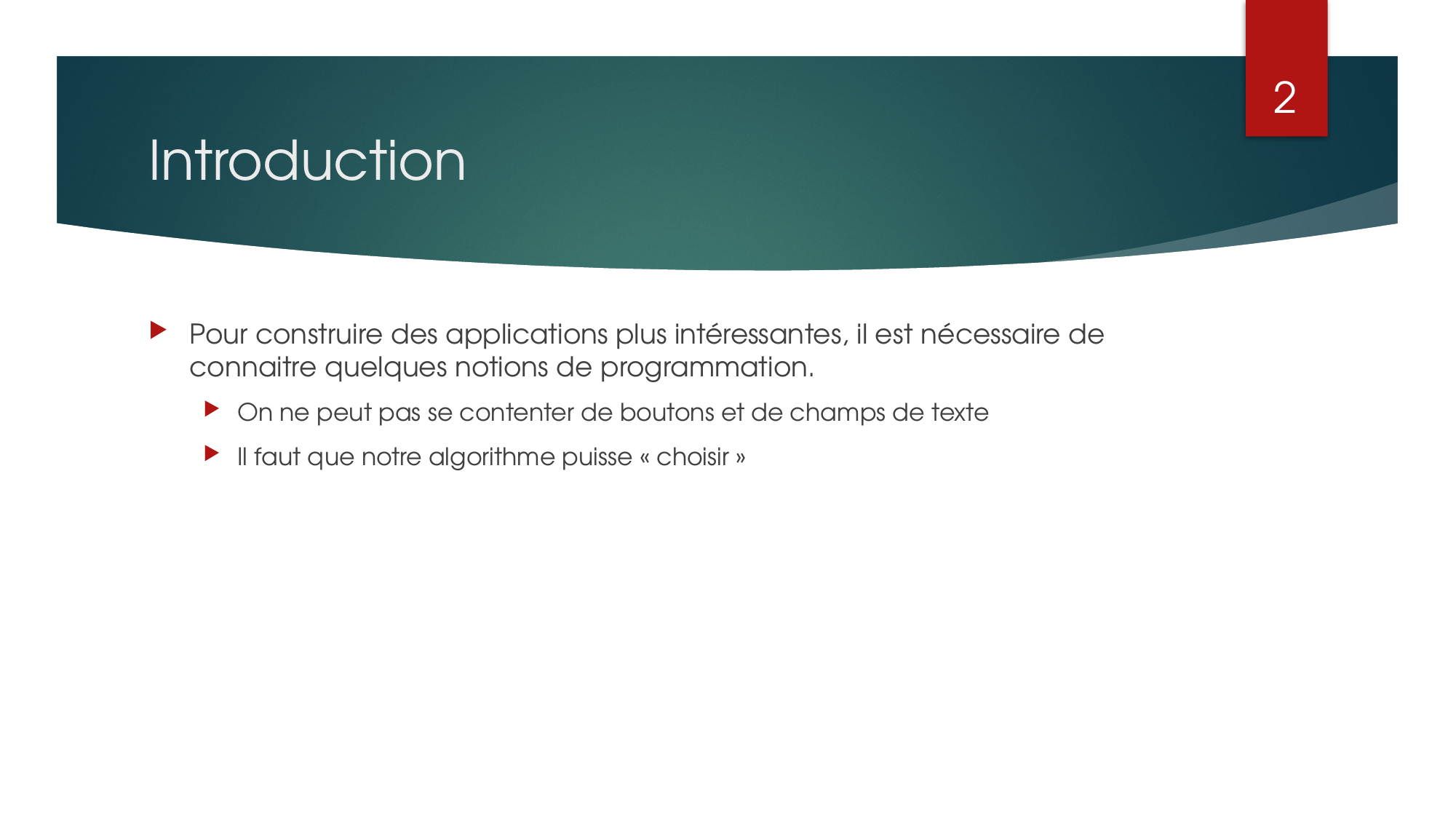

2
# Introduction
Pour construire des applications plus intéressantes, il est nécessaire de connaitre quelques notions de programmation.
On ne peut pas se contenter de boutons et de champs de texte
Il faut que notre algorithme puisse « choisir »